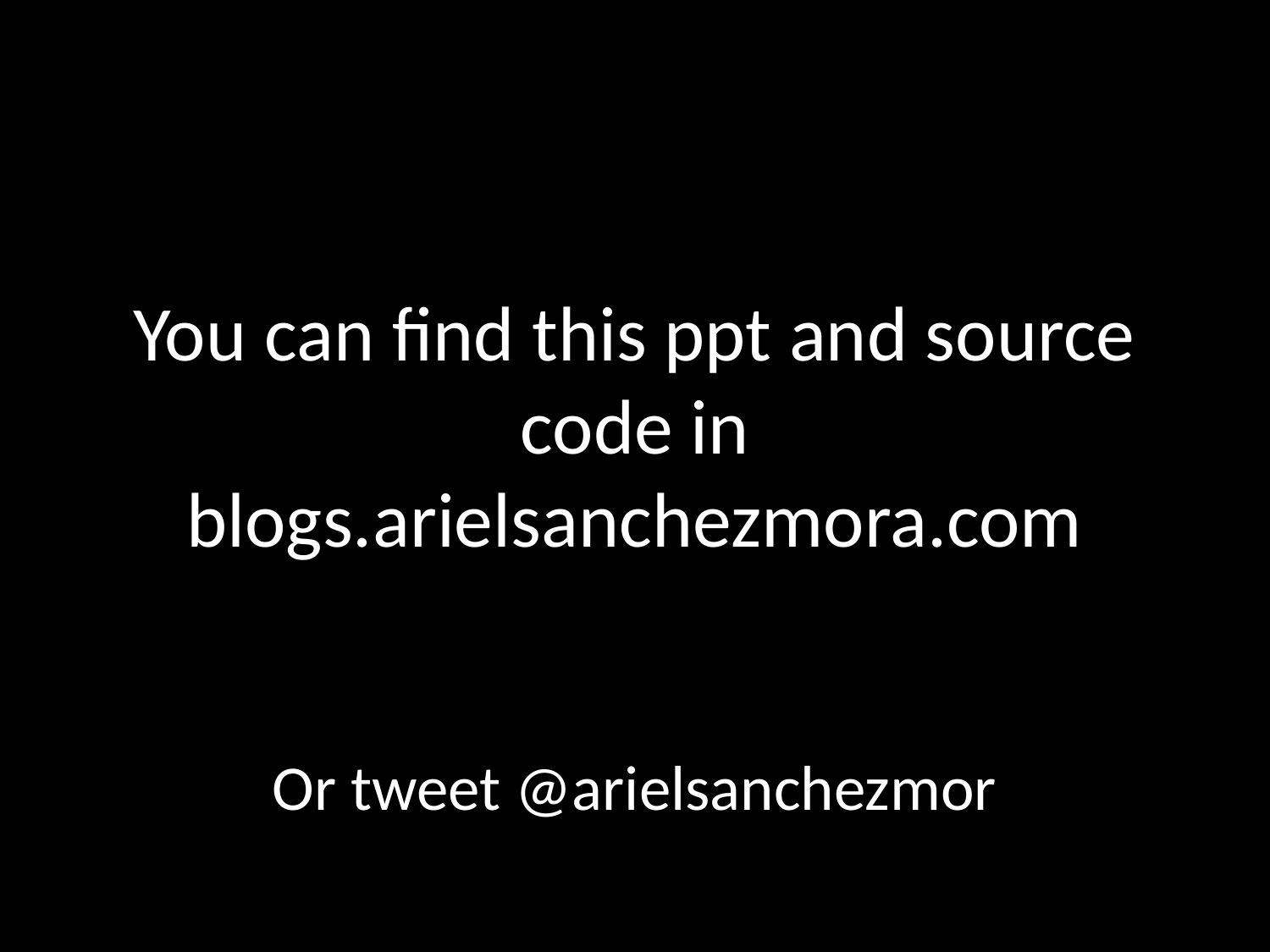

# You can find this ppt and source code in blogs.arielsanchezmora.com
Or tweet @arielsanchezmor